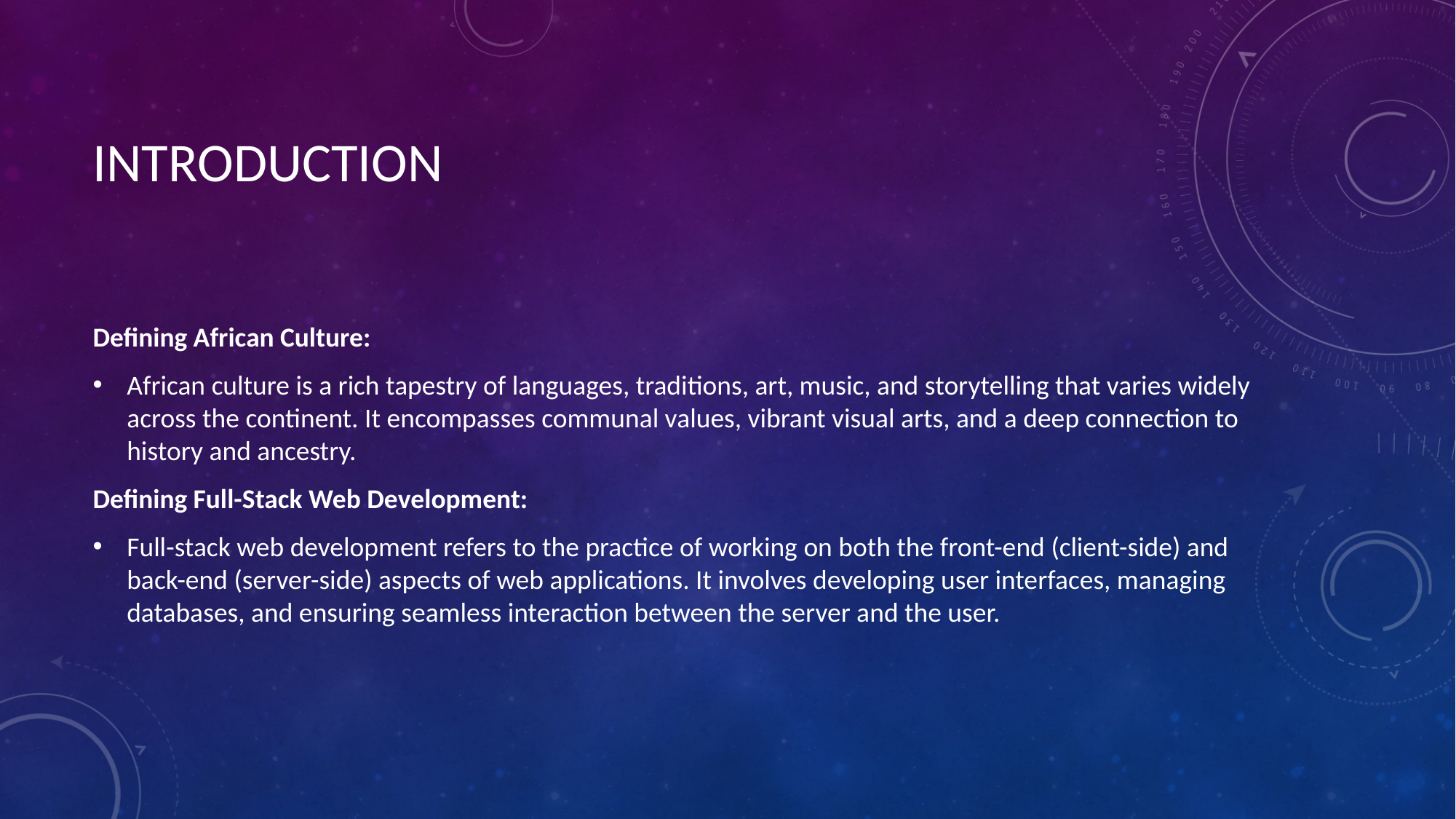

# introduction
Defining African Culture:
African culture is a rich tapestry of languages, traditions, art, music, and storytelling that varies widely across the continent. It encompasses communal values, vibrant visual arts, and a deep connection to history and ancestry.
Defining Full-Stack Web Development:
Full-stack web development refers to the practice of working on both the front-end (client-side) and back-end (server-side) aspects of web applications. It involves developing user interfaces, managing databases, and ensuring seamless interaction between the server and the user.